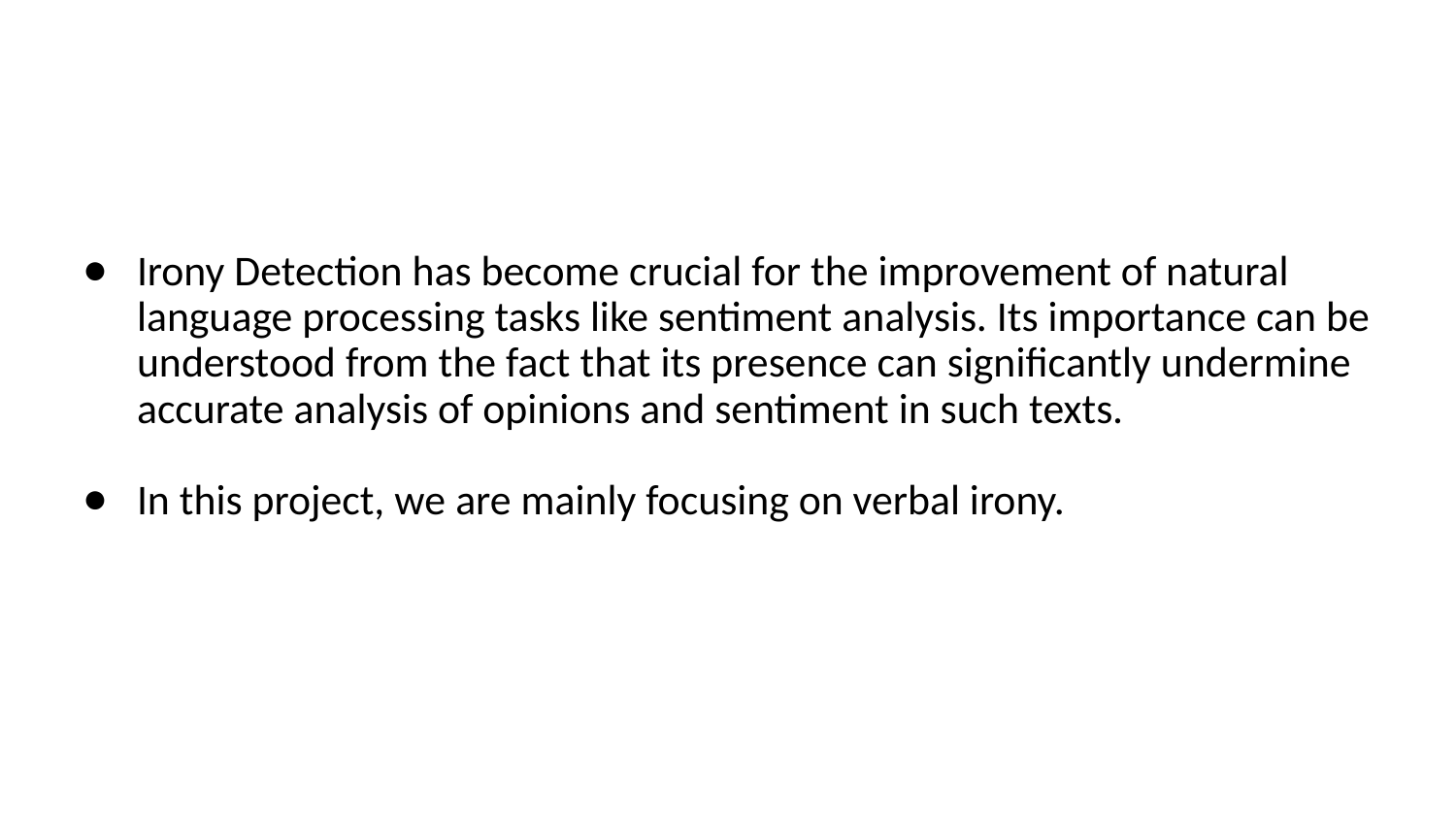

#

Irony Detection has become crucial for the improvement of natural language processing tasks like sentiment analysis. Its importance can be understood from the fact that its presence can significantly undermine accurate analysis of opinions and sentiment in such texts.

In this project, we are mainly focusing on verbal irony.